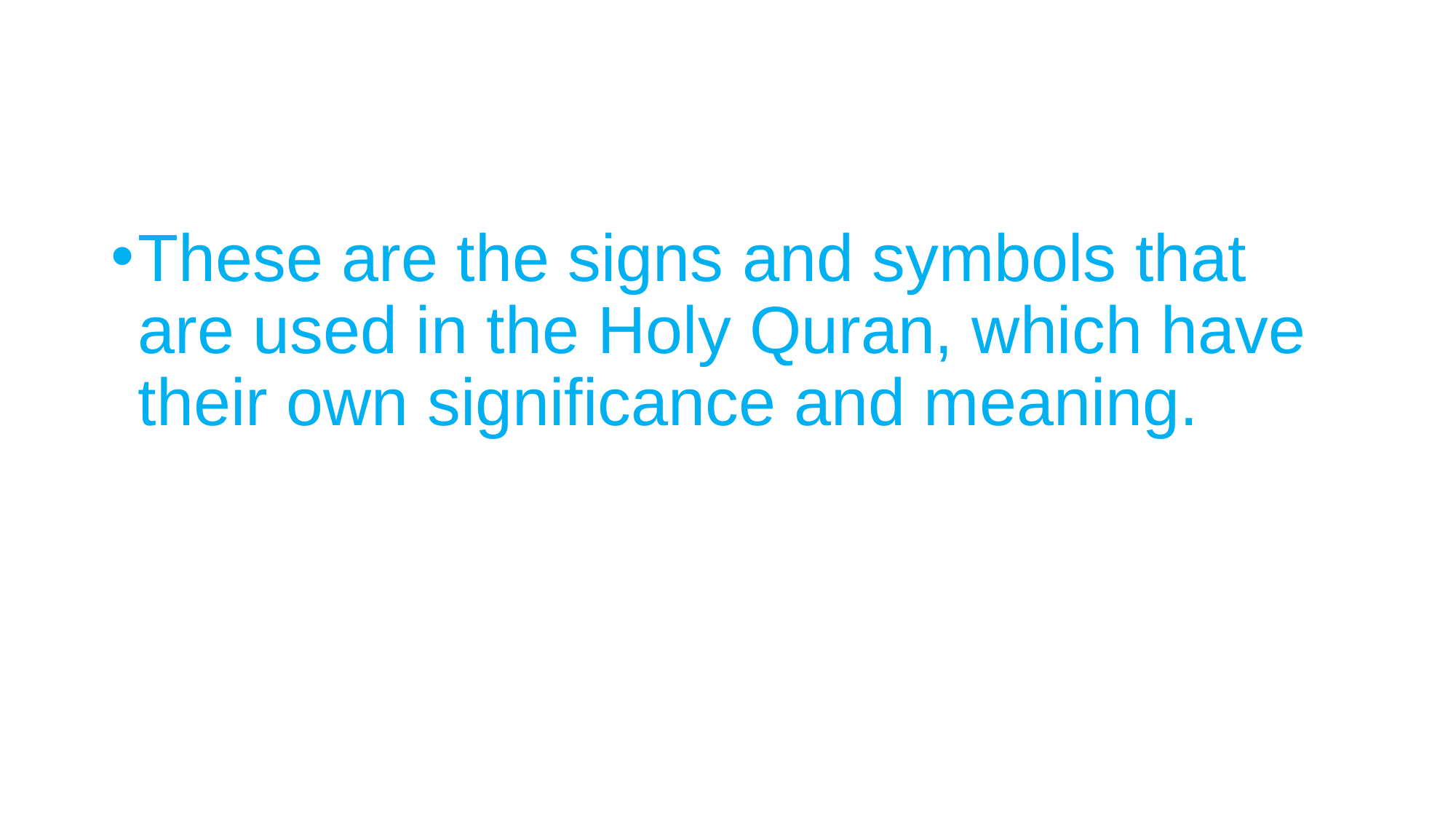

These are the signs and symbols that are used in the Holy Quran, which have their own significance and meaning.